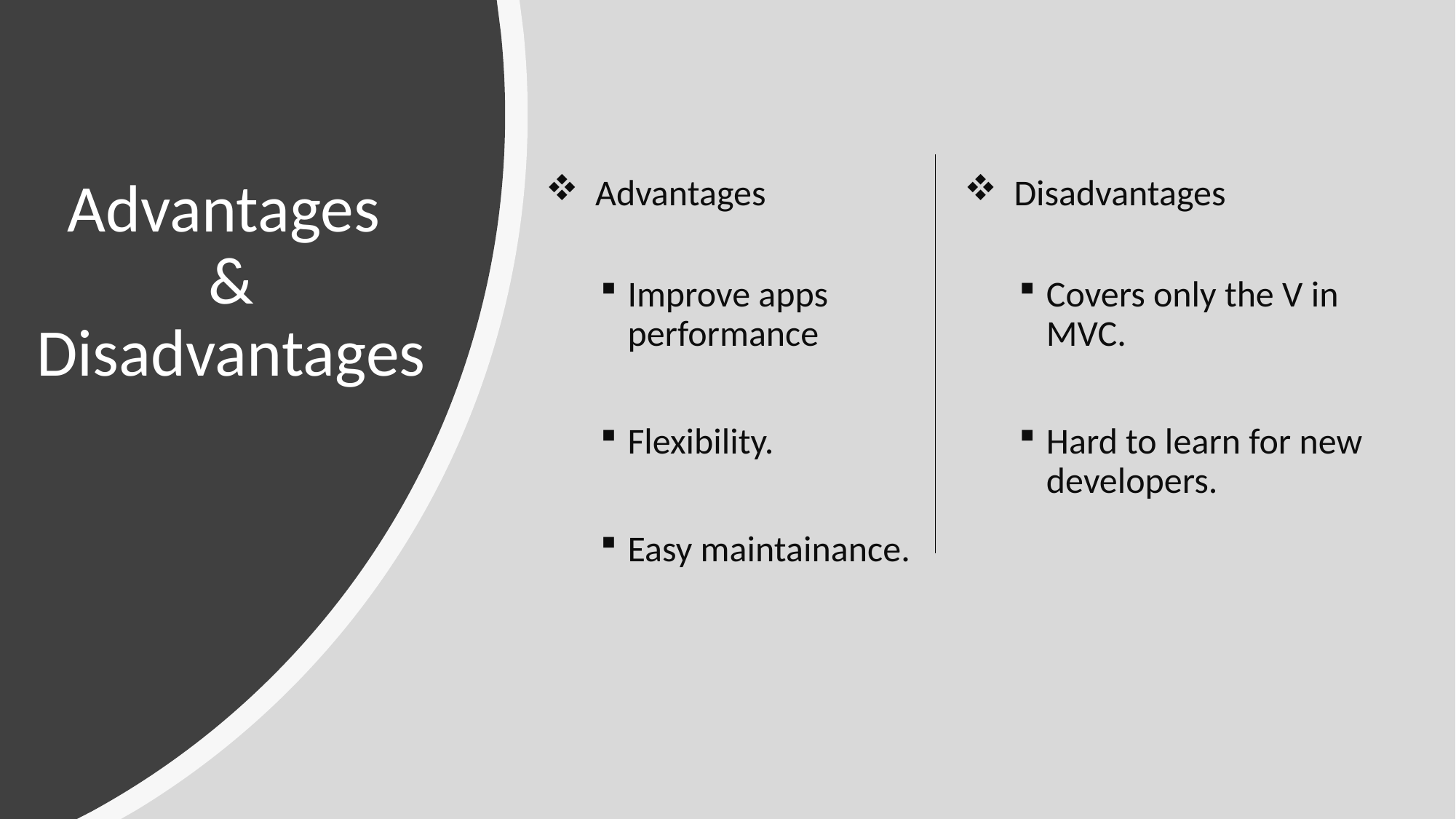

# Advantages & Disadvantages
  Advantages

Improve apps performance

Flexibility.

Easy maintainance.

  Disadvantages

Covers only the V in MVC.

Hard to learn for new developers.